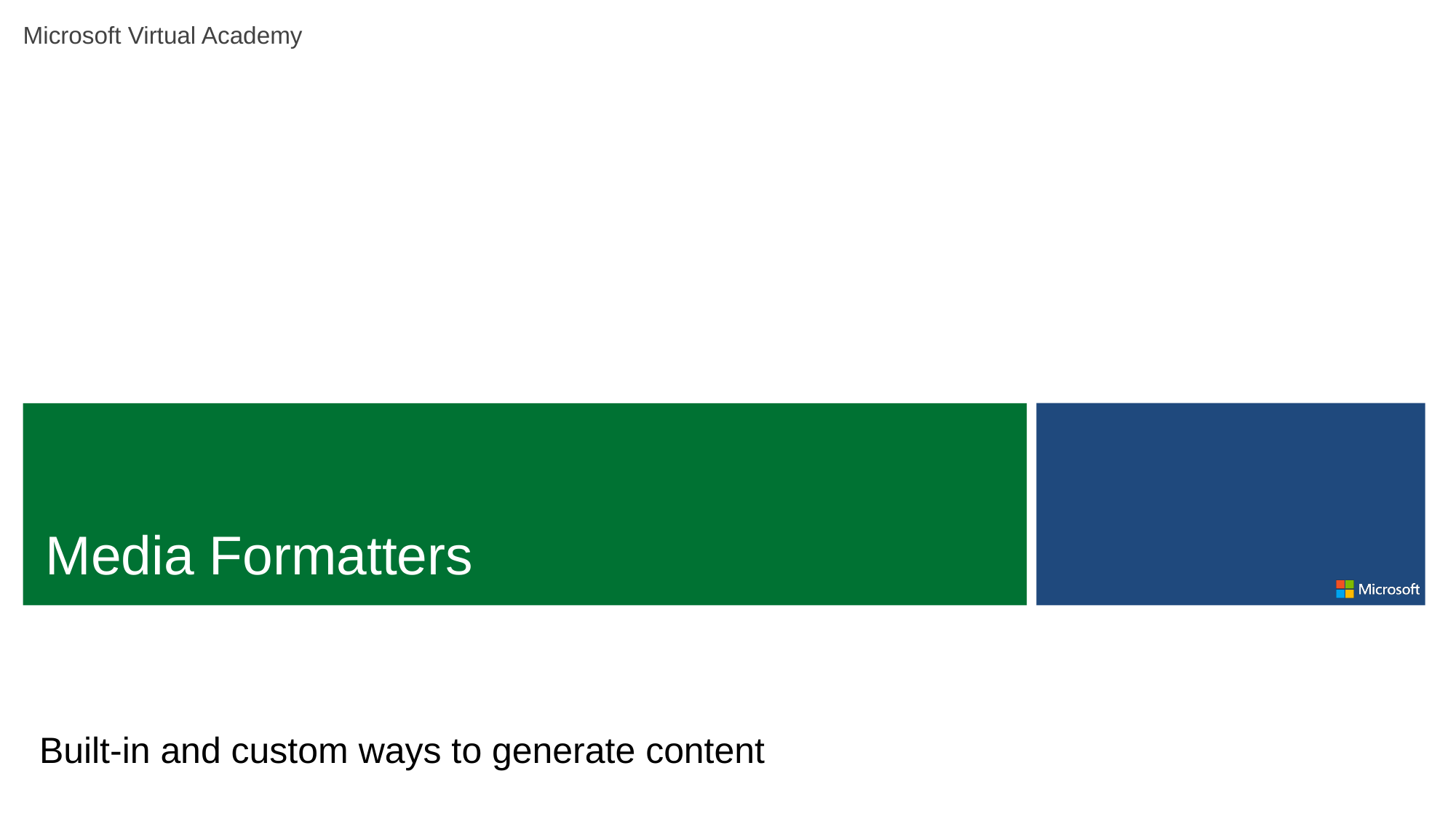

Media Formatters
Built-in and custom ways to generate content